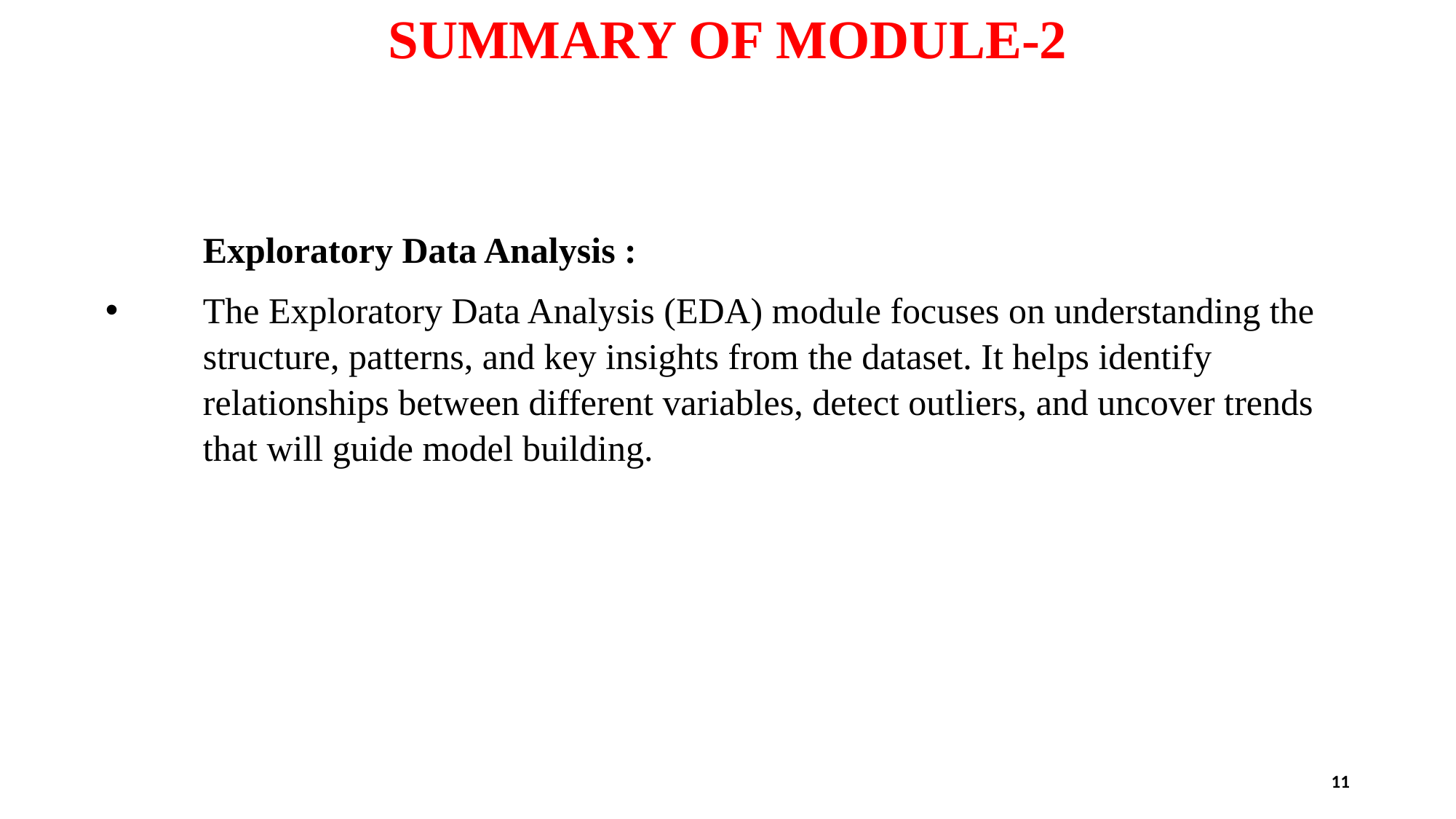

# SUMMARY OF MODULE-2
Exploratory Data Analysis :
The Exploratory Data Analysis (EDA) module focuses on understanding the structure, patterns, and key insights from the dataset. It helps identify relationships between different variables, detect outliers, and uncover trends that will guide model building.
11